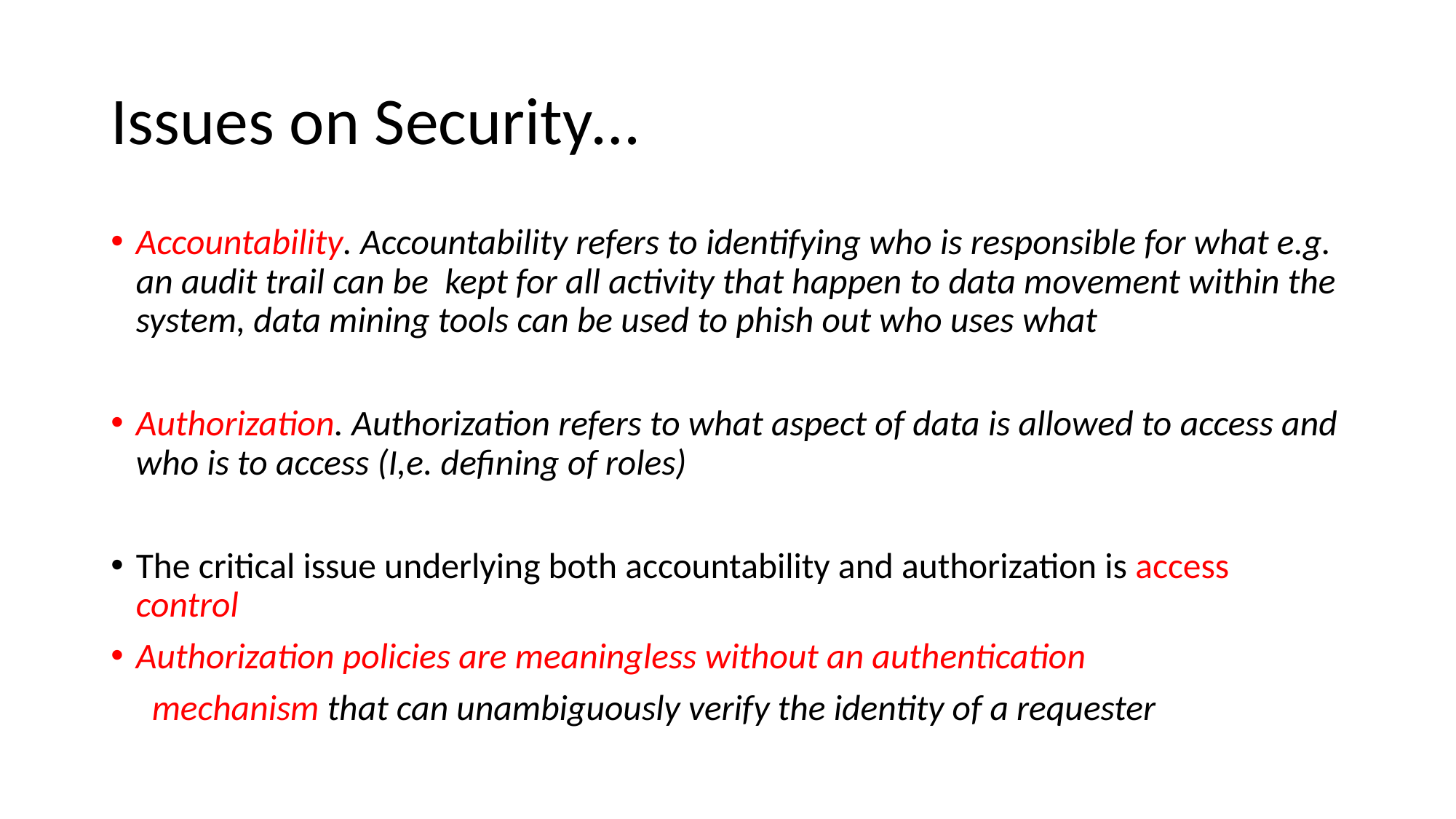

# Issues on Security…
Accountability. Accountability refers to identifying who is responsible for what e.g. an audit trail can be  kept for all activity that happen to data movement within the system, data mining tools can be used to phish out who uses what

Authorization. Authorization refers to what aspect of data is allowed to access and who is to access (I,e. defining of roles)

The critical issue underlying both accountability and authorization is access  control
Authorization policies are meaningless without an authentication
     mechanism that can unambiguously verify the identity of a requester